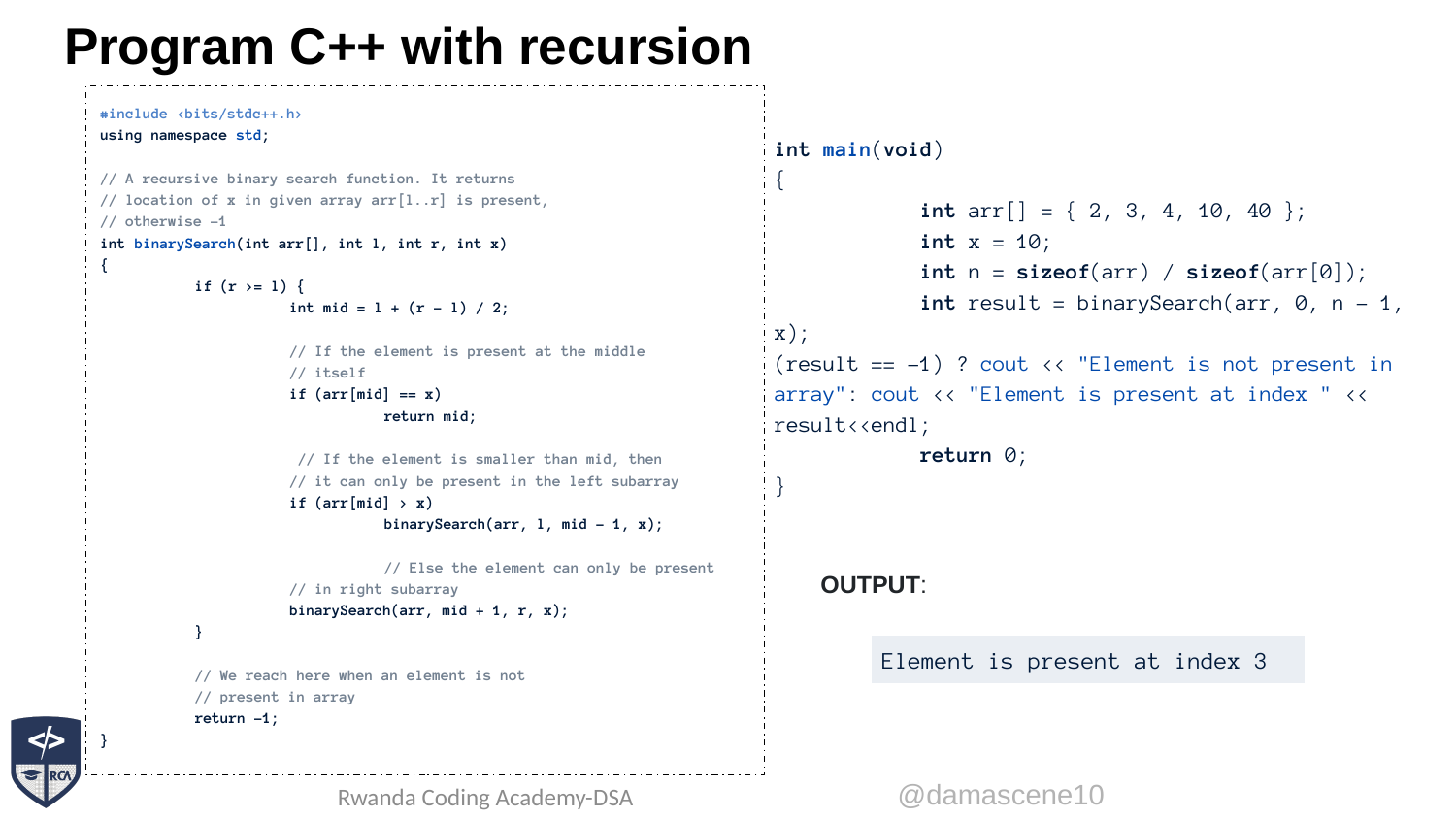

# Program C++ with recursion
int main(void)
{
	int arr[] = { 2, 3, 4, 10, 40 };
	int x = 10;
	int n = sizeof(arr) / sizeof(arr[0]);
	int result = binarySearch(arr, 0, n - 1, x);
(result == -1) ? cout << "Element is not present in array": cout << "Element is present at index " << result<<endl;
	return 0;
}
#include <bits/stdc++.h>
using namespace std;
// A recursive binary search function. It returns
// location of x in given array arr[l..r] is present,
// otherwise -1
int binarySearch(int arr[], int l, int r, int x)
{
	if (r >= l) {
		int mid = l + (r - l) / 2;
		// If the element is present at the middle
		// itself
		if (arr[mid] == x)
			return mid;
		 // If the element is smaller than mid, then
		// it can only be present in the left subarray
		if (arr[mid] > x)
			binarySearch(arr, l, mid - 1, x);
			// Else the element can only be present
		// in right subarray
		binarySearch(arr, mid + 1, r, x);
	}
	// We reach here when an element is not
	// present in array
	return -1;
}
OUTPUT:
| Element is present at index 3 |
| --- |